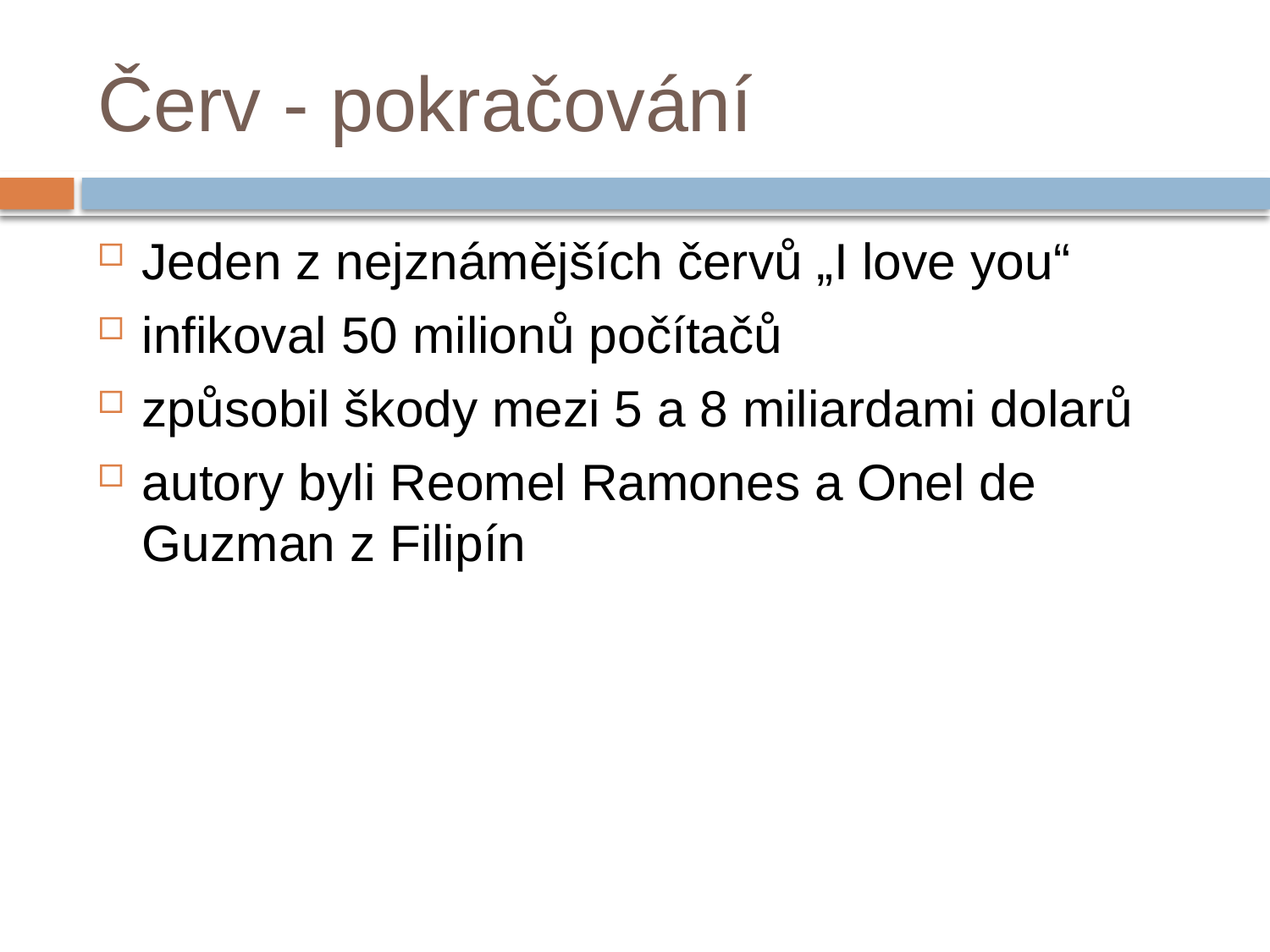

# Červ - pokračování
Jeden z nejznámějších červů „I love you“
infikoval 50 milionů počítačů
způsobil škody mezi 5 a 8 miliardami dolarů
autory byli Reomel Ramones a Onel de Guzman z Filipín